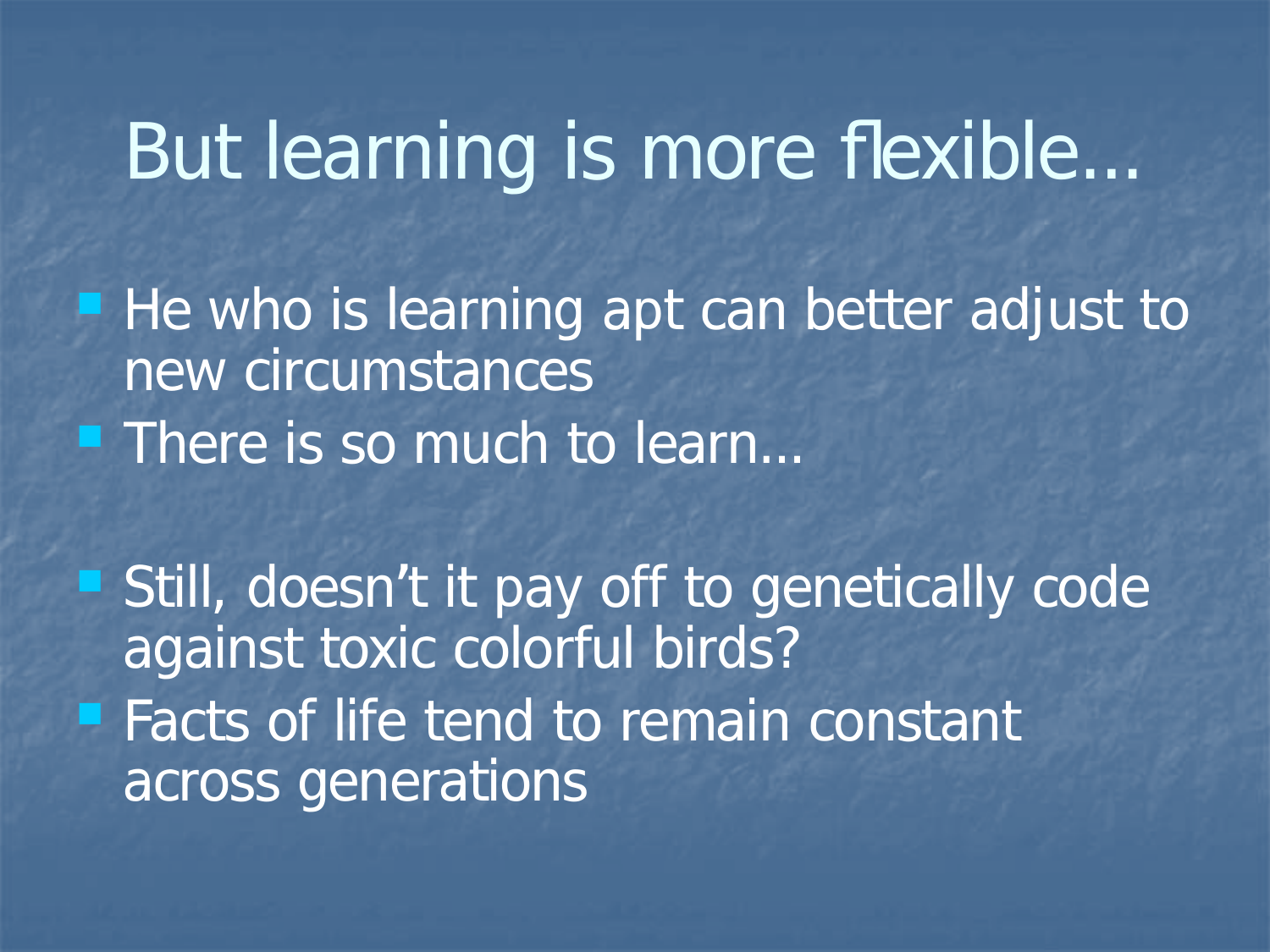

# But learning is more flexible…
He who is learning apt can better adjust to new circumstances
There is so much to learn…

Still, doesn’t it pay off to genetically code against toxic colorful birds?
Facts of life tend to remain constant across generations